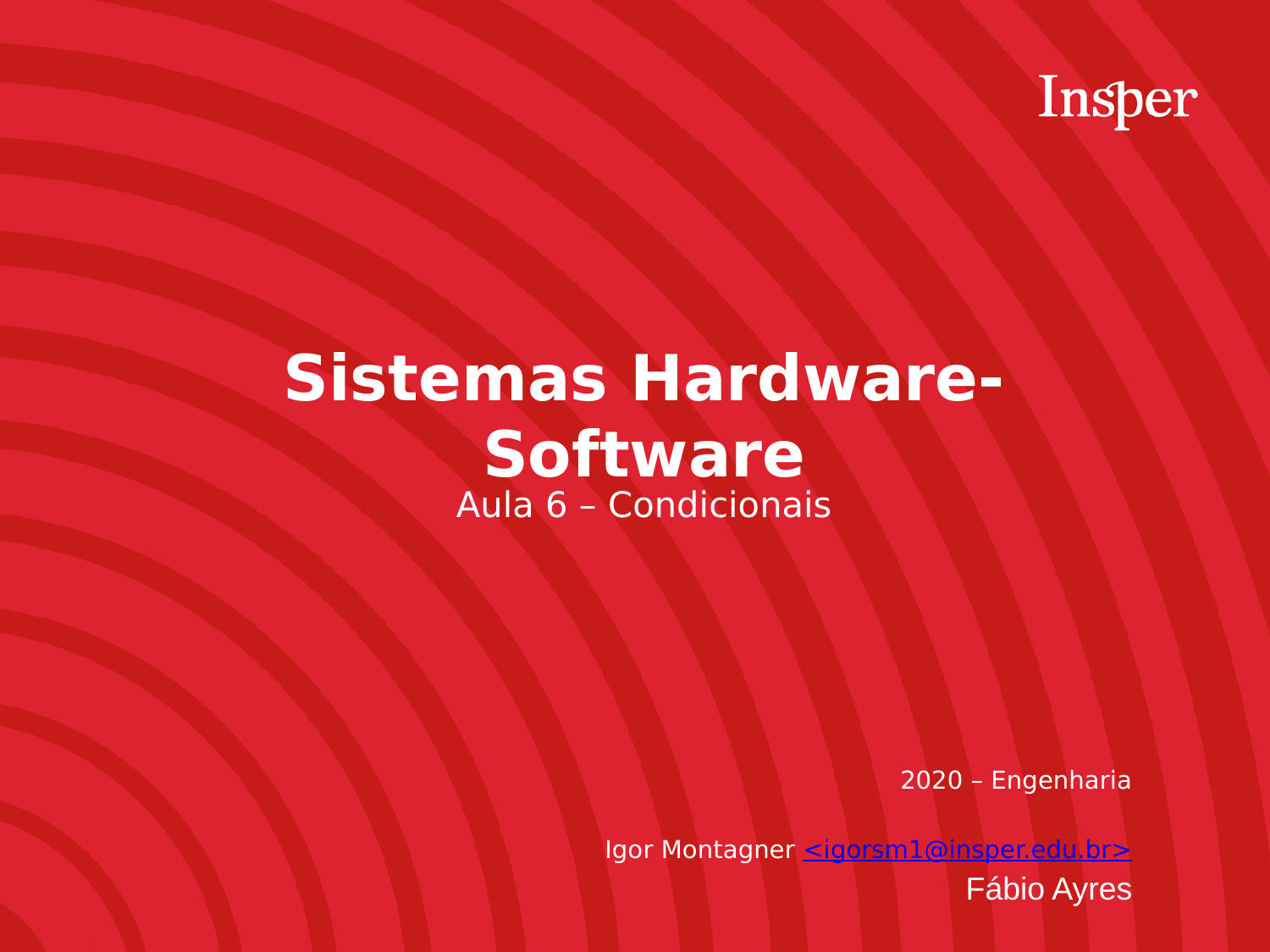

Sistemas Hardware-Software
Aula 6 – Condicionais

2020 – Engenharia

Igor Montagner <igorsm1@insper.edu.br>
Fábio Ayres